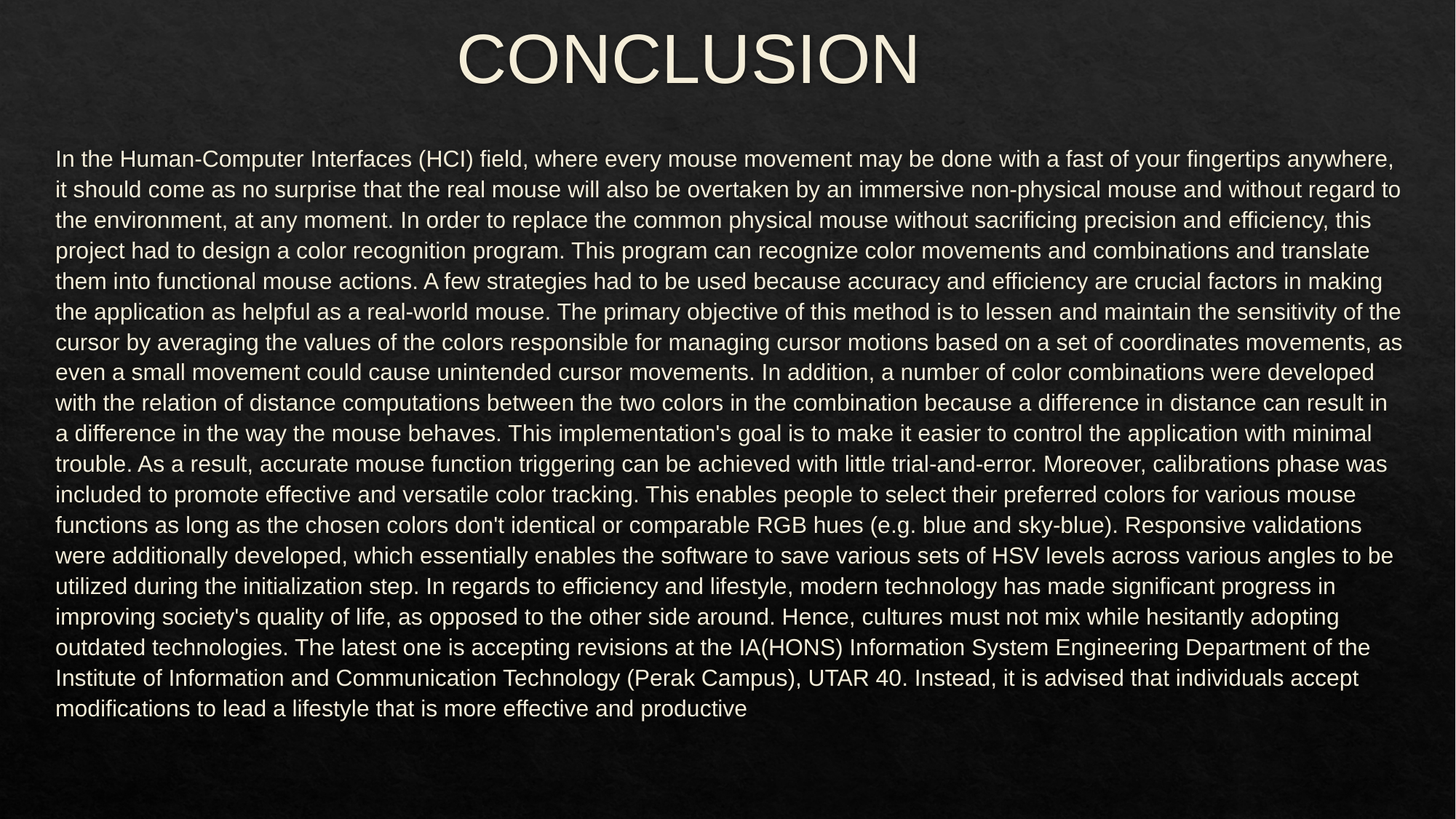

# CONCLUSION
In the Human-Computer Interfaces (HCI) field, where every mouse movement may be done with a fast of your fingertips anywhere, it should come as no surprise that the real mouse will also be overtaken by an immersive non-physical mouse and without regard to the environment, at any moment. In order to replace the common physical mouse without sacrificing precision and efficiency, this project had to design a color recognition program. This program can recognize color movements and combinations and translate them into functional mouse actions. A few strategies had to be used because accuracy and efficiency are crucial factors in making the application as helpful as a real-world mouse. The primary objective of this method is to lessen and maintain the sensitivity of the cursor by averaging the values of the colors responsible for managing cursor motions based on a set of coordinates movements, as even a small movement could cause unintended cursor movements. In addition, a number of color combinations were developed with the relation of distance computations between the two colors in the combination because a difference in distance can result in a difference in the way the mouse behaves. This implementation's goal is to make it easier to control the application with minimal trouble. As a result, accurate mouse function triggering can be achieved with little trial-and-error. Moreover, calibrations phase was included to promote effective and versatile color tracking. This enables people to select their preferred colors for various mouse functions as long as the chosen colors don't identical or comparable RGB hues (e.g. blue and sky-blue). Responsive validations were additionally developed, which essentially enables the software to save various sets of HSV levels across various angles to be utilized during the initialization step. In regards to efficiency and lifestyle, modern technology has made significant progress in improving society's quality of life, as opposed to the other side around. Hence, cultures must not mix while hesitantly adopting outdated technologies. The latest one is accepting revisions at the IA(HONS) Information System Engineering Department of the Institute of Information and Communication Technology (Perak Campus), UTAR 40. Instead, it is advised that individuals accept modifications to lead a lifestyle that is more effective and productive